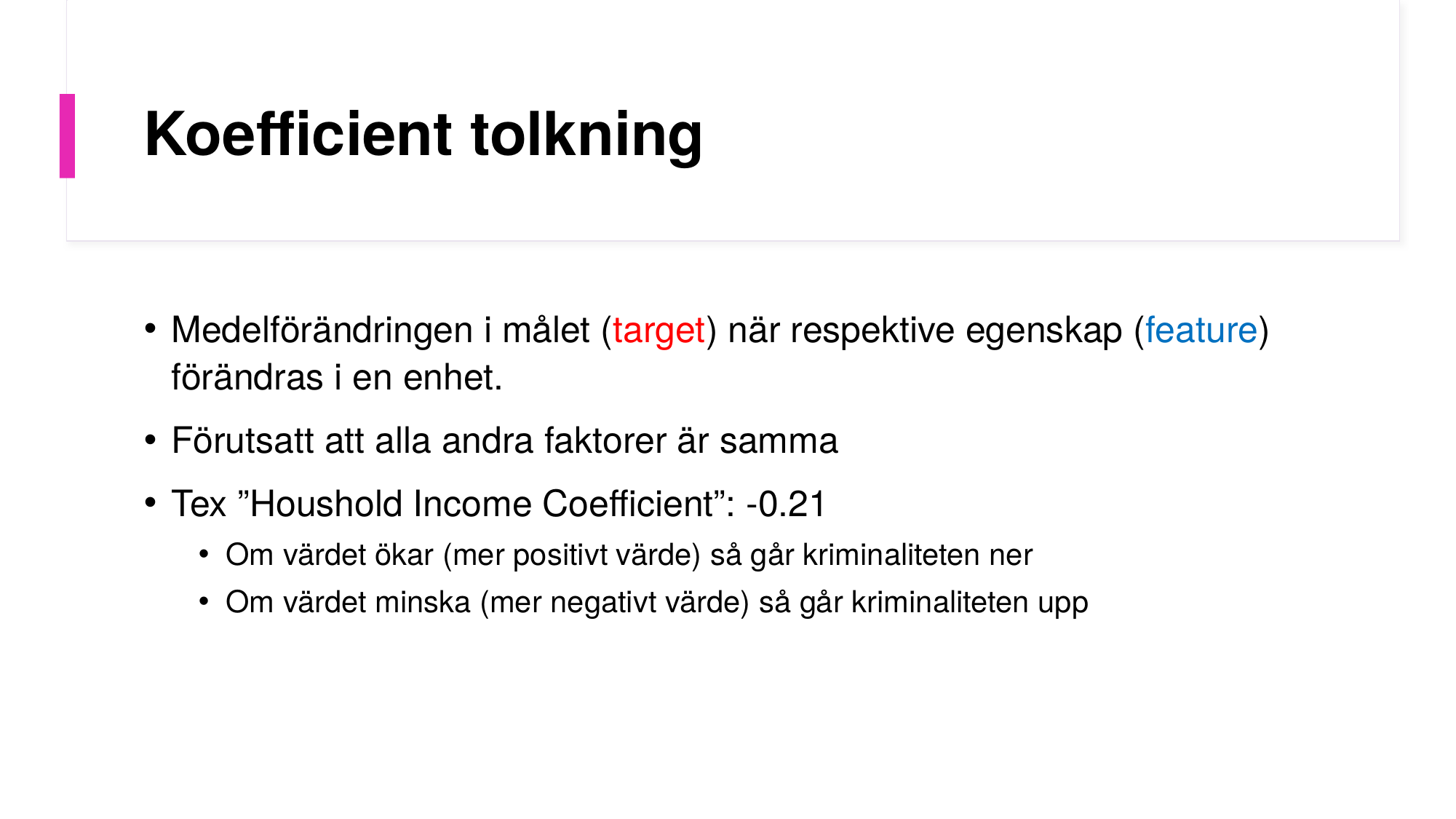

# Koefficient tolkning
Medelförändringen i målet (target) när respektive egenskap (feature) förändras i en enhet.
Förutsatt att alla andra faktorer är samma
Tex ”Houshold Income Coefficient”: -0.21
Om värdet ökar (mer positivt värde) så går kriminaliteten ner
Om värdet minska (mer negativt värde) så går kriminaliteten upp